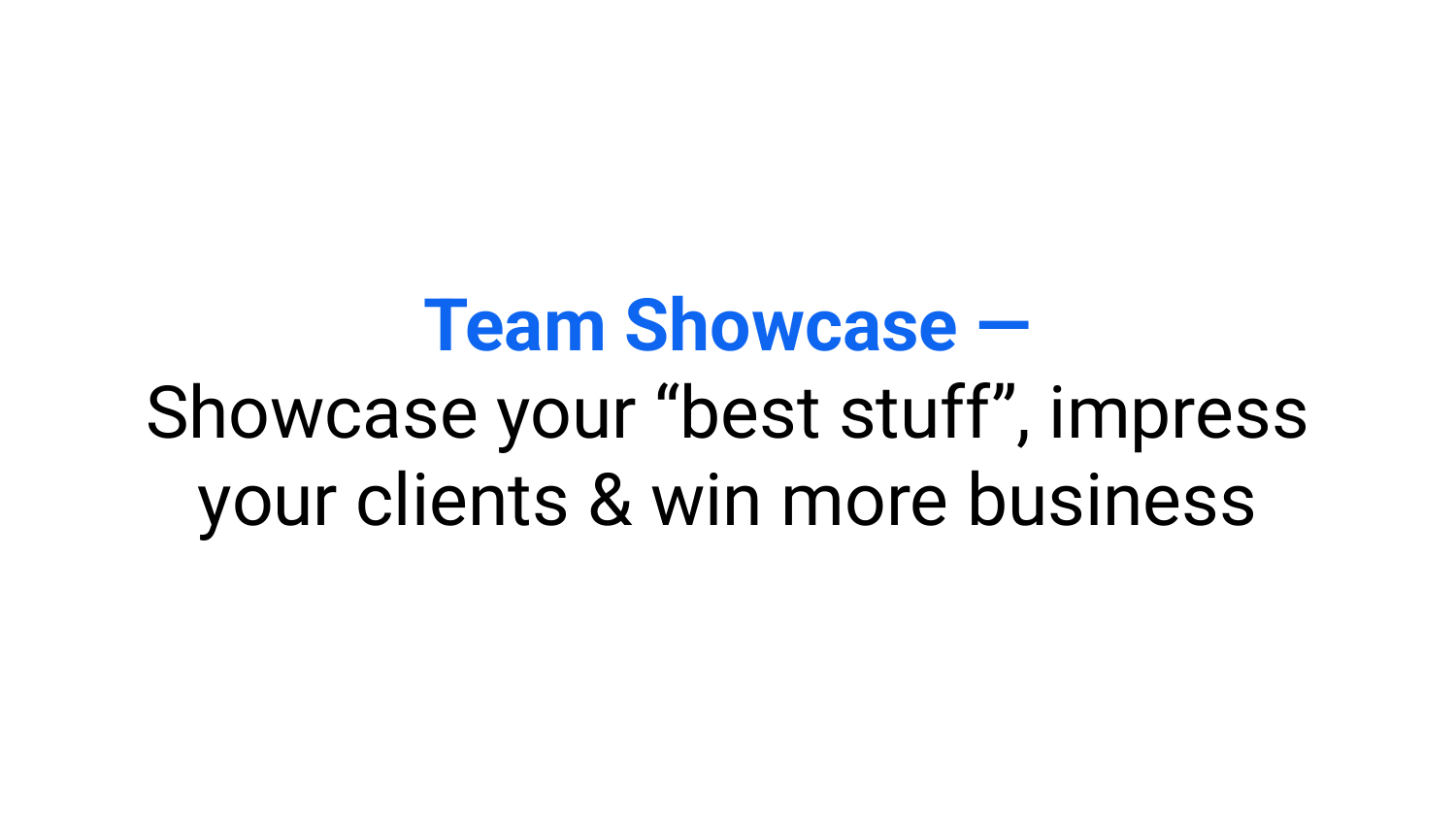

# Team Showcase —
Showcase your “best stuff”, impress your clients & win more business